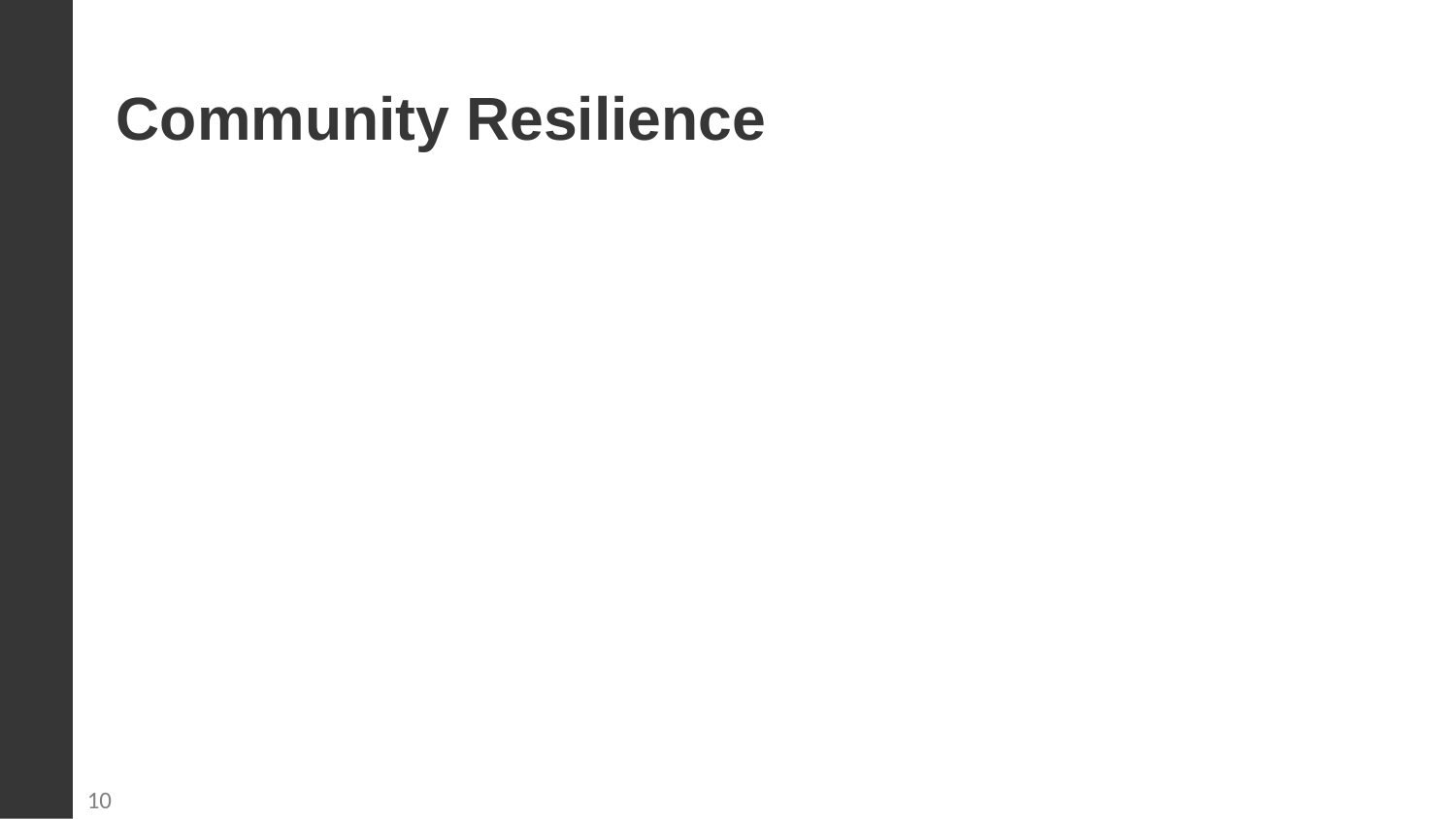

Community Resilience
Despite the tragedy, the community demonstrated resilience and solidarity in the face of adversity.
10